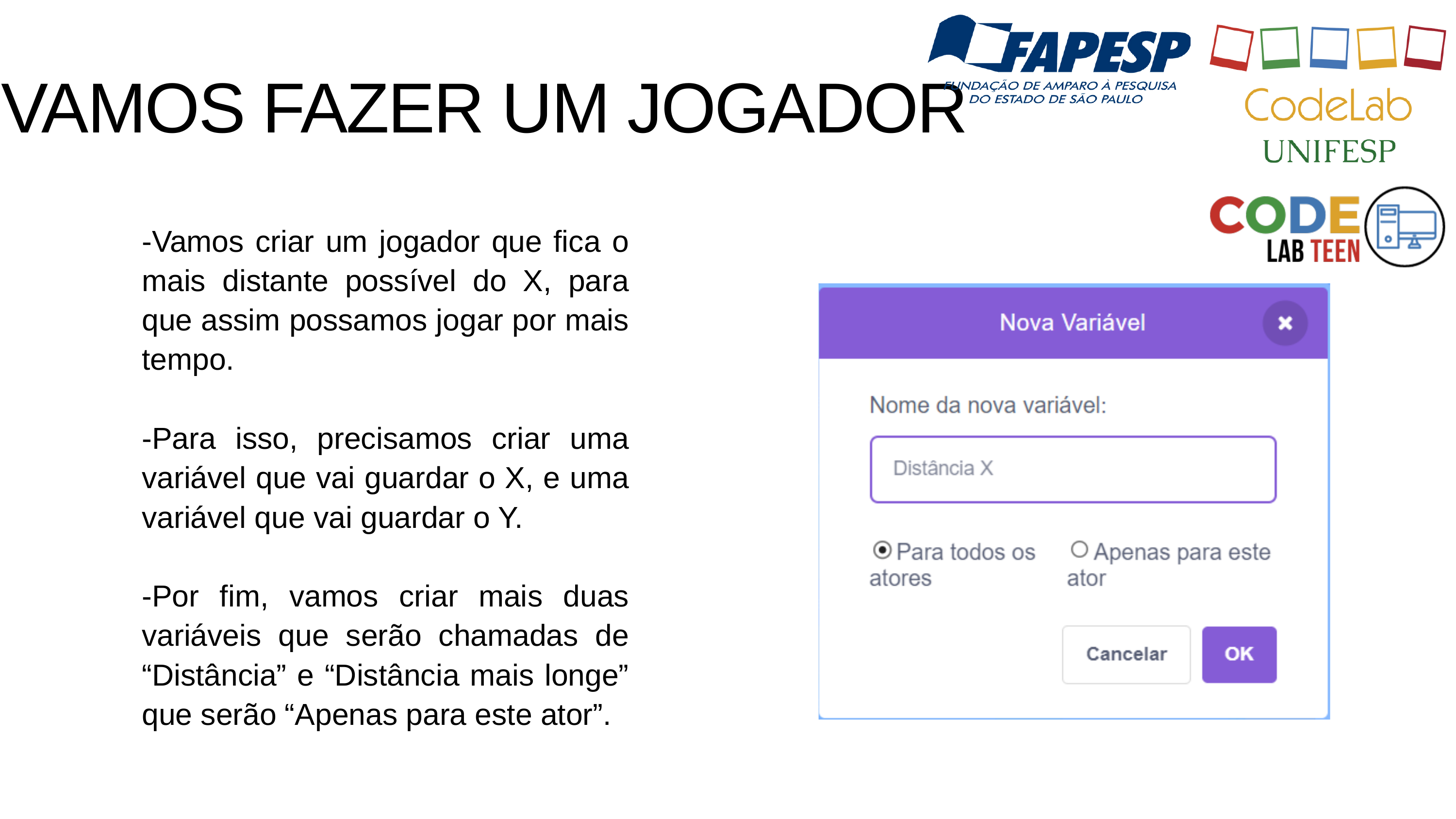

VAMOS FAZER UM JOGADOR

-Vamos criar um jogador que fica o mais distante possível do X, para que assim possamos jogar por mais tempo.

-Para isso, precisamos criar uma variável que vai guardar o X, e uma variável que vai guardar o Y.

-Por fim, vamos criar mais duas variáveis que serão chamadas de “Distância” e “Distância mais longe” que serão “Apenas para este ator”.